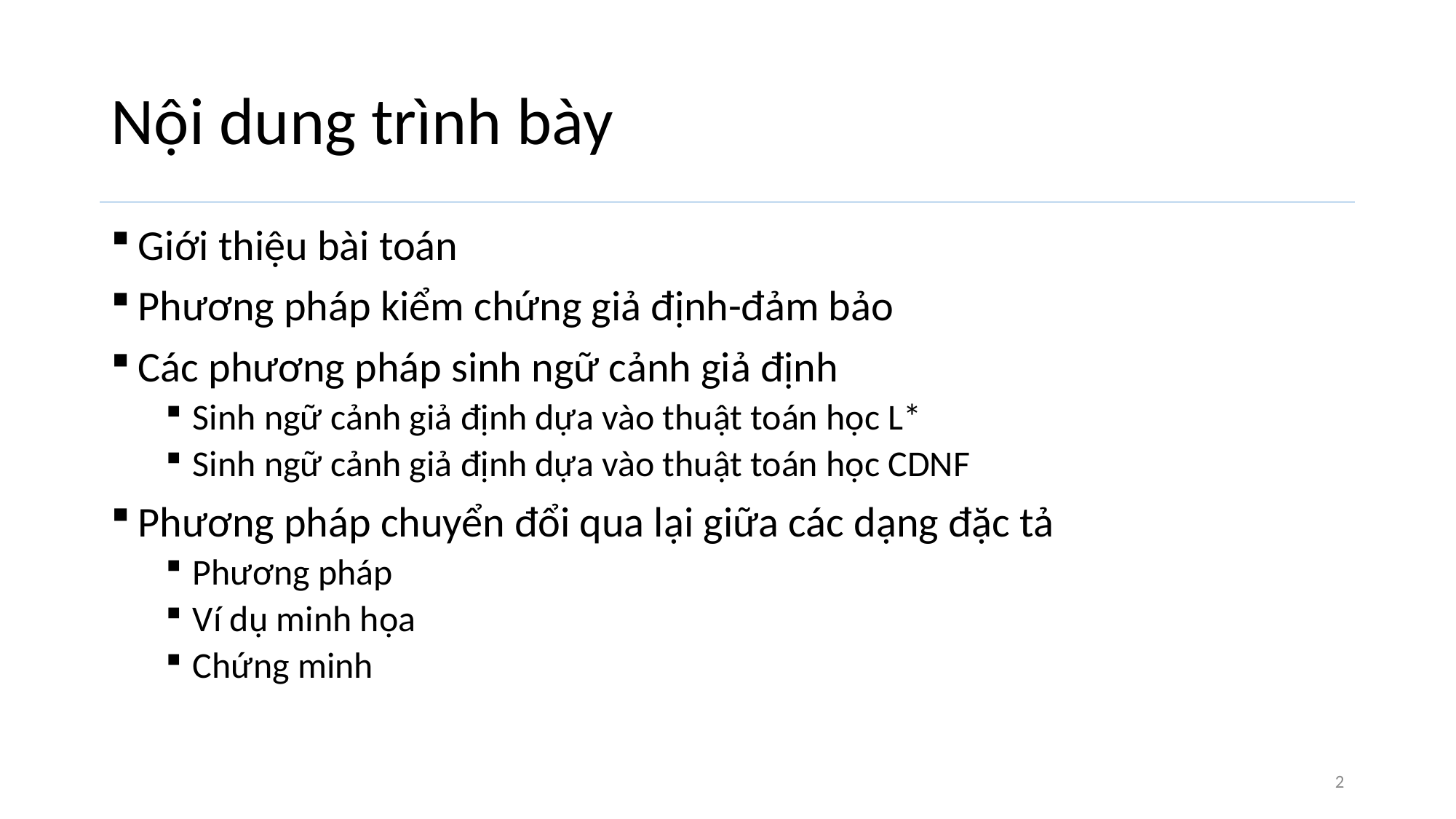

# Nội dung trình bày
Giới thiệu bài toán
Phương pháp kiểm chứng giả định-đảm bảo
Các phương pháp sinh ngữ cảnh giả định
Sinh ngữ cảnh giả định dựa vào thuật toán học L*
Sinh ngữ cảnh giả định dựa vào thuật toán học CDNF
Phương pháp chuyển đổi qua lại giữa các dạng đặc tả
Phương pháp
Ví dụ minh họa
Chứng minh
2